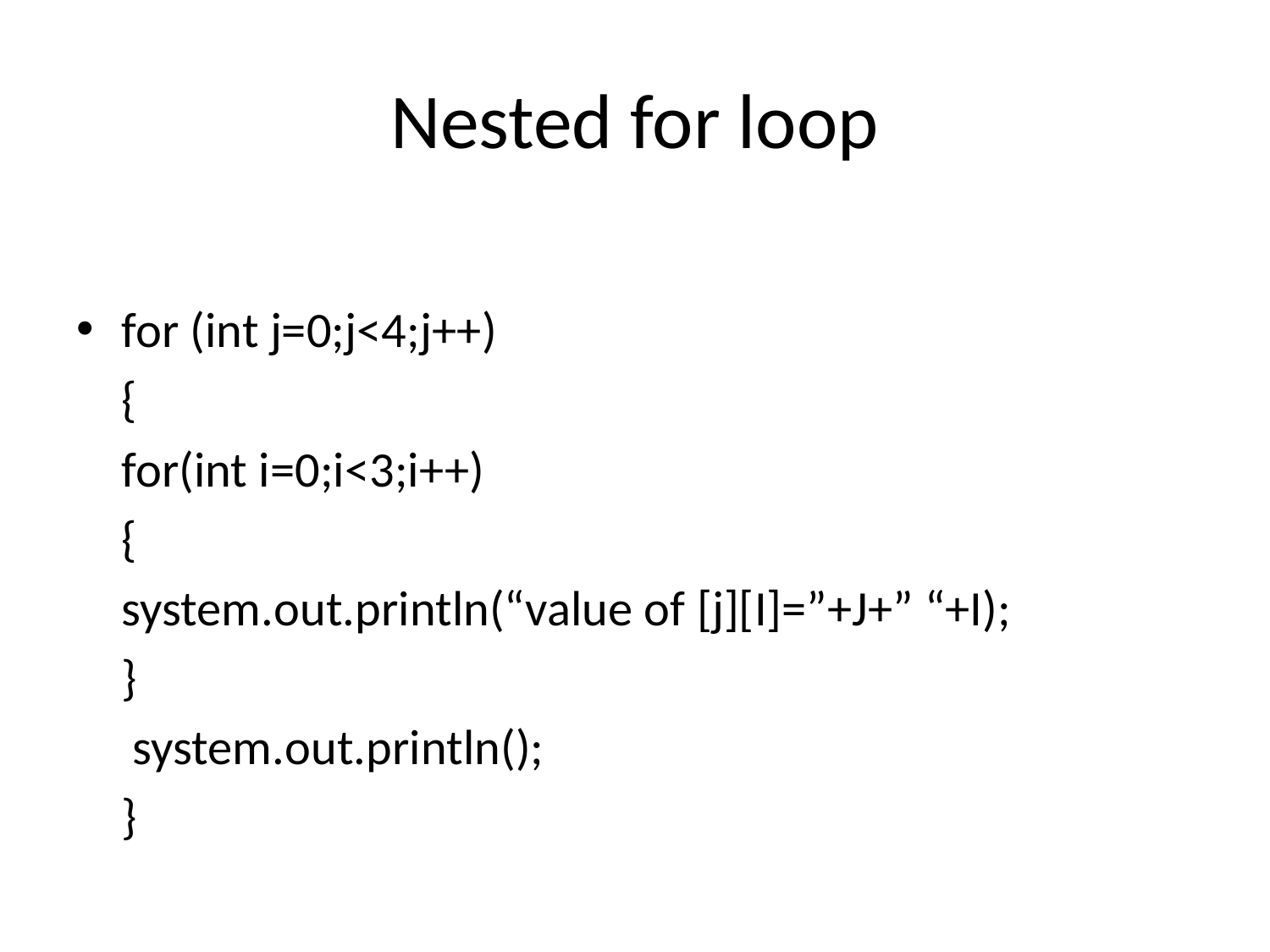

# Nested for loop

for (int j=0;j<4;j++)
	{
		for(int i=0;i<3;i++)
		{
		system.out.println(“value of [j][I]=”+J+” “+I);
		}
		 system.out.println();
	}